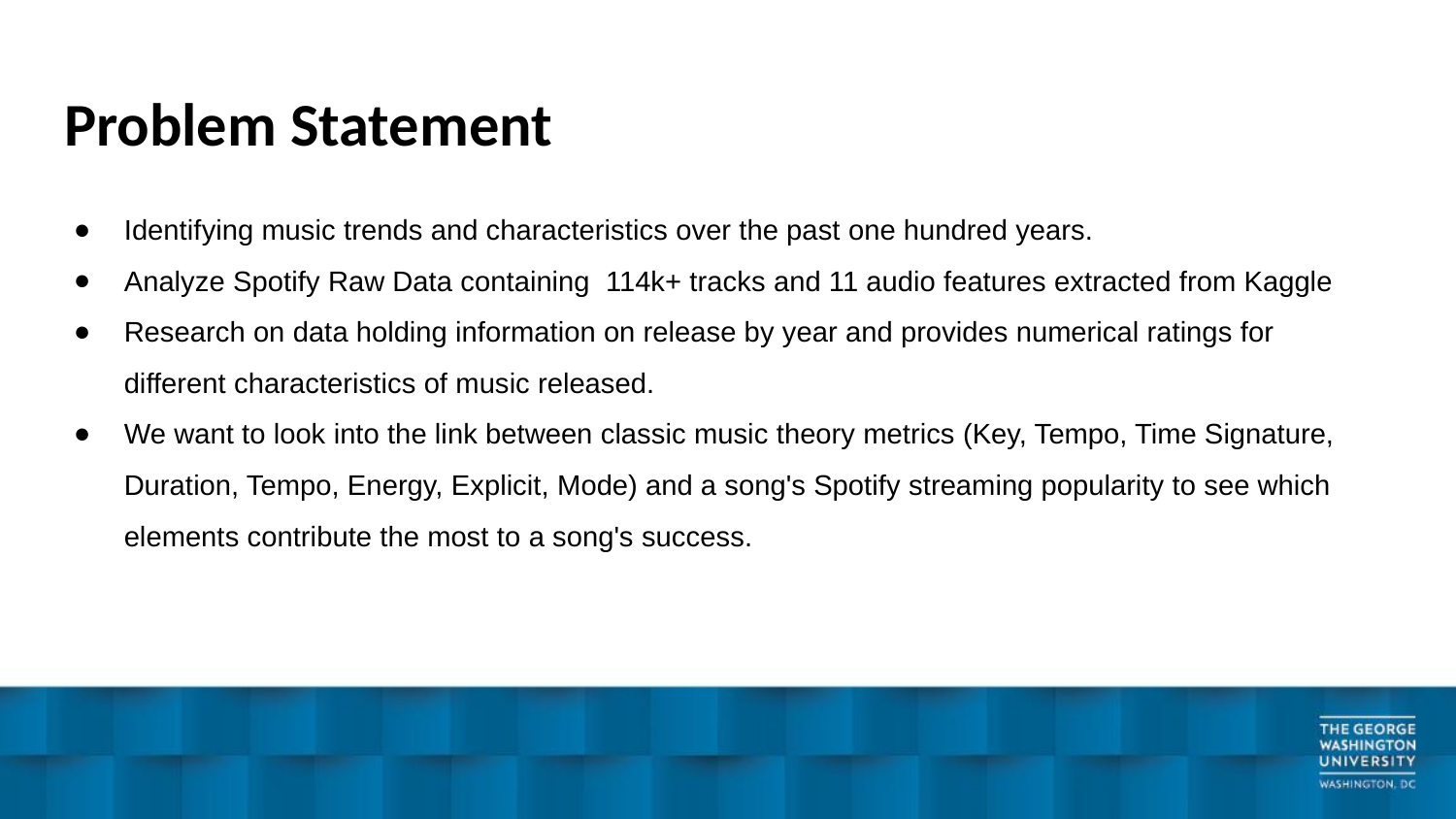

# Problem Statement
Identifying music trends and characteristics over the past one hundred years.
Analyze Spotify Raw Data containing  114k+ tracks and 11 audio features extracted from Kaggle
Research on data holding information on release by year and provides numerical ratings for different characteristics of music released.
We want to look into the link between classic music theory metrics (Key, Tempo, Time Signature, Duration, Tempo, Energy, Explicit, Mode) and a song's Spotify streaming popularity to see which elements contribute the most to a song's success.